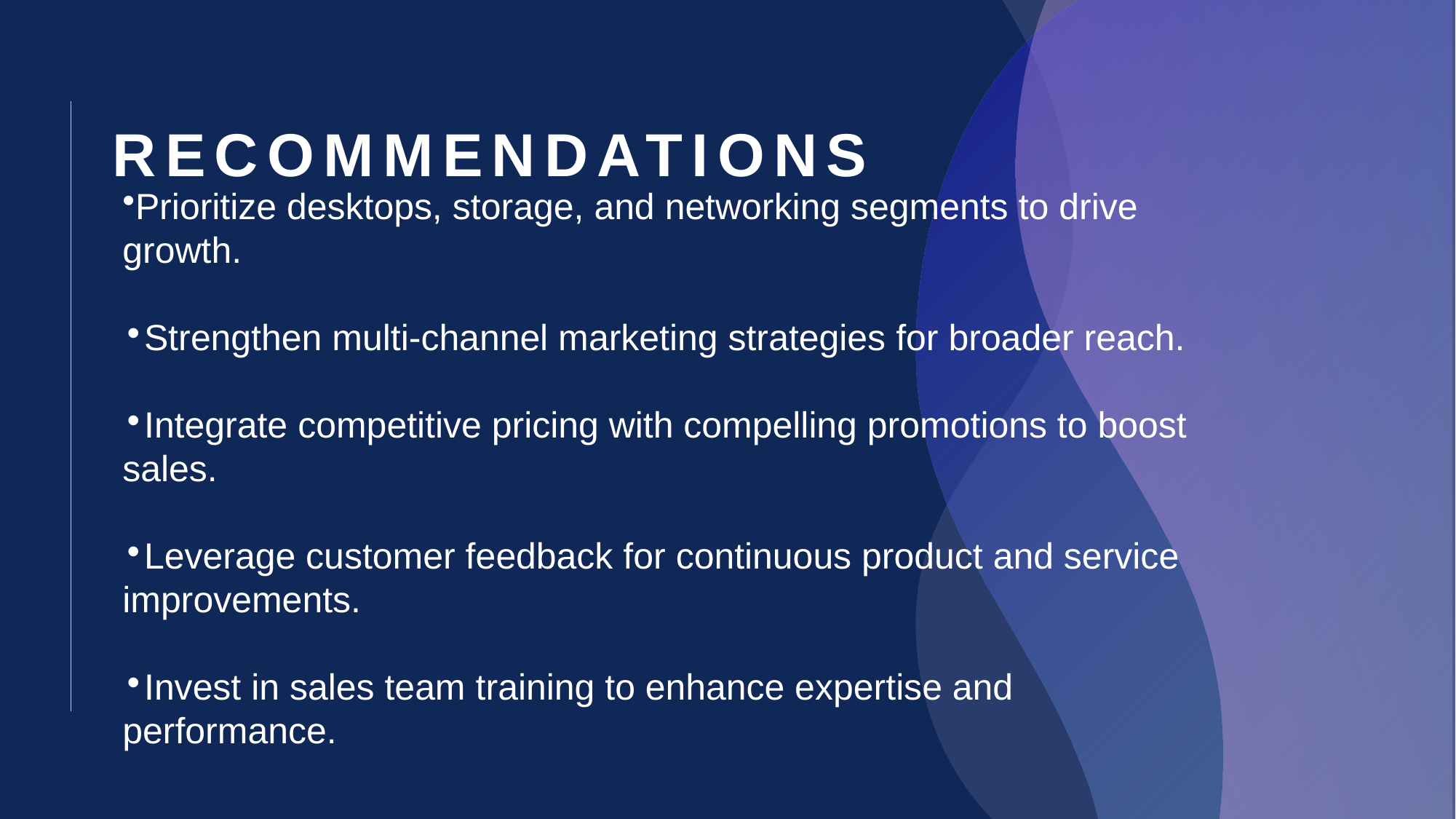

# RECOMMENDATIONS

Prioritize desktops, storage, and networking segments to drive growth.

Strengthen multi-channel marketing strategies for broader reach.

Integrate competitive pricing with compelling promotions to boost sales.

Leverage customer feedback for continuous product and service improvements.

Invest in sales team training to enhance expertise and performance.